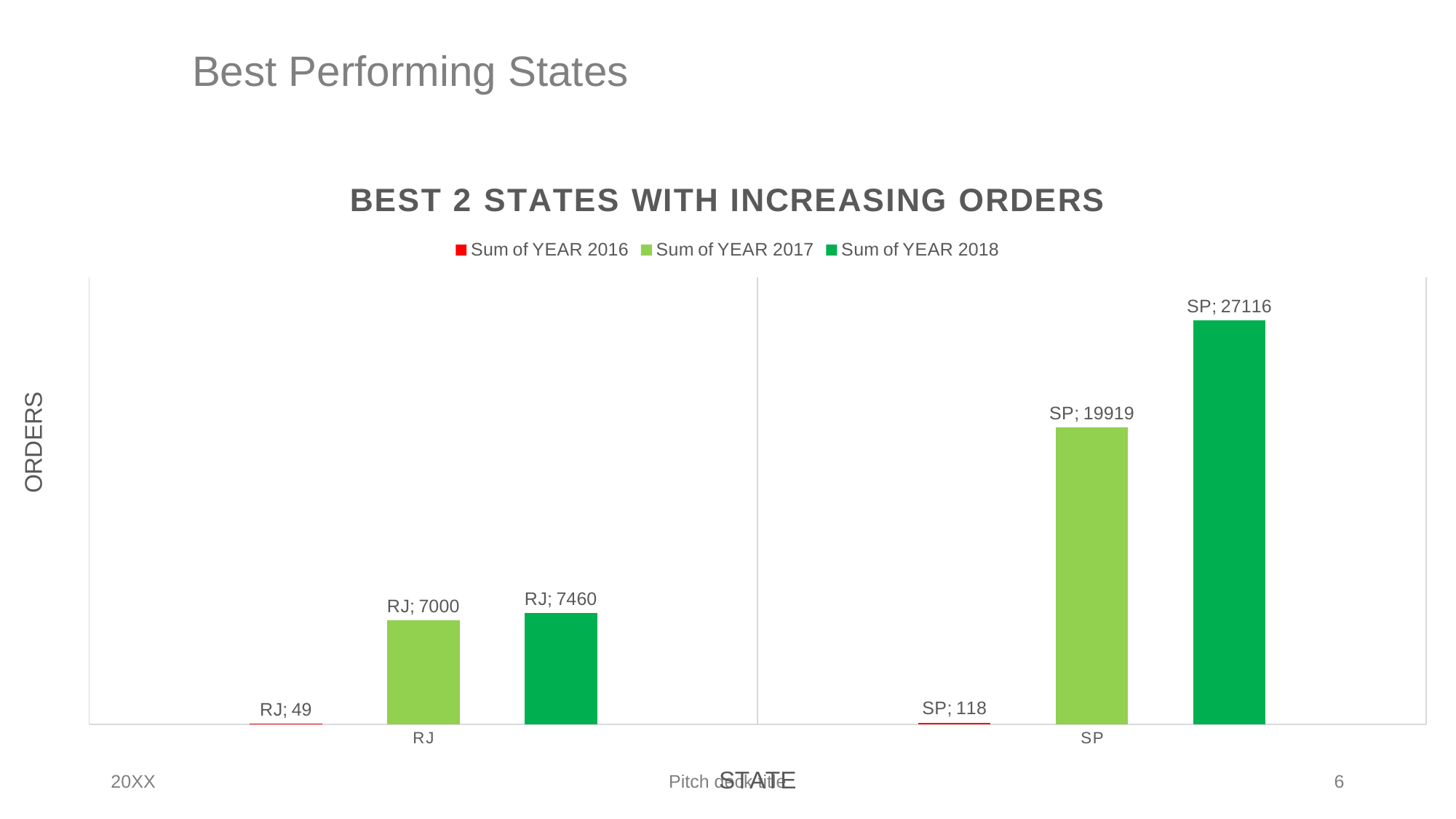

# Best Performing States

### Chart: BEST 2 STATES WITH INCREASING ORDERS

| Category |  |  |  |
|---|---|---|---|
| RJ | 49.0 | 7000.0 | 7460.0 |
| SP | 118.0 | 19919.0 | 27116.0 |
20XX
Pitch deck title
6